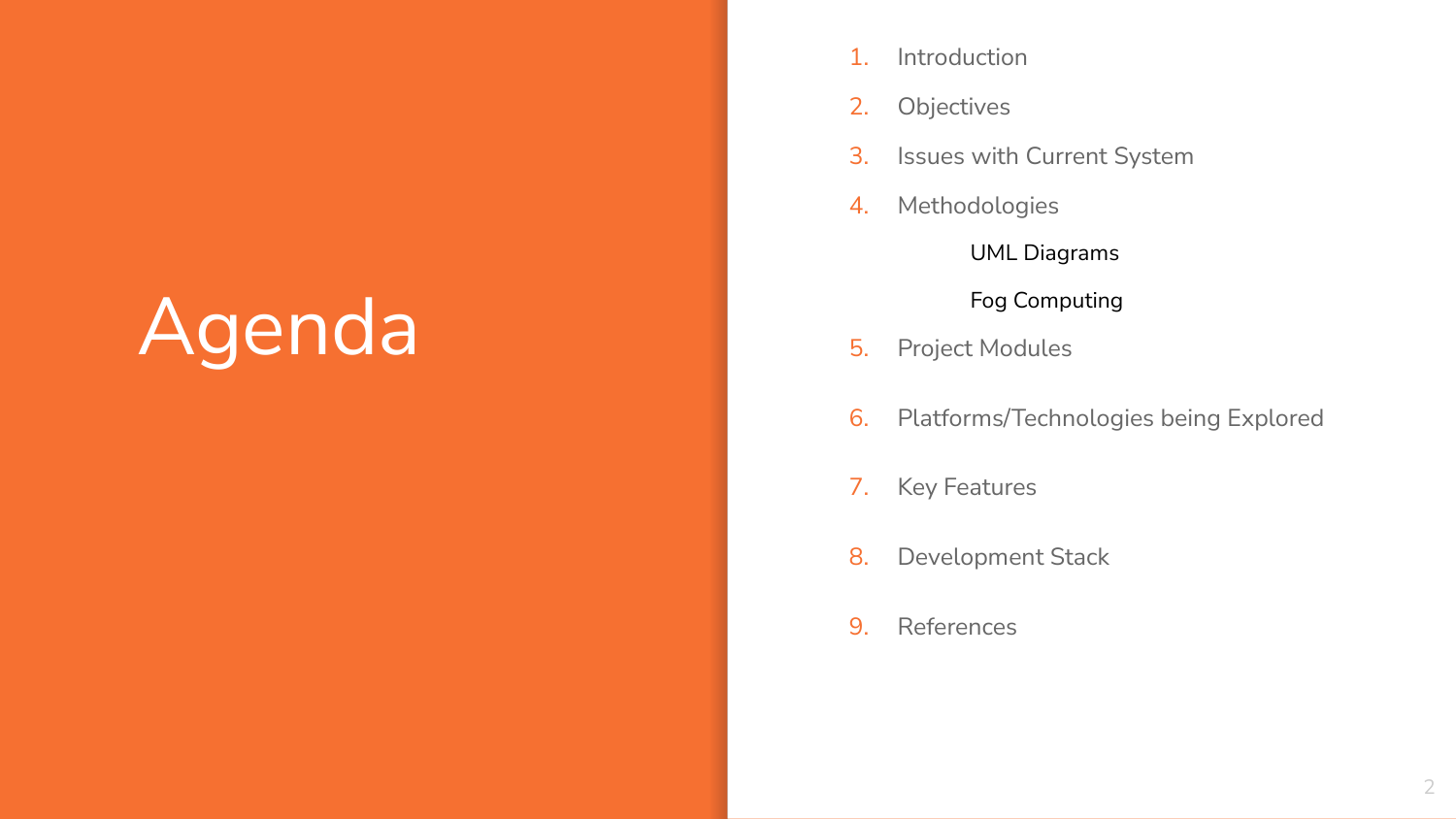

Introduction
Objectives
Issues with Current System
Methodologies
UML Diagrams
Fog Computing
Project Modules
Platforms/Technologies being Explored
Key Features
Development Stack
References
# Agenda
2